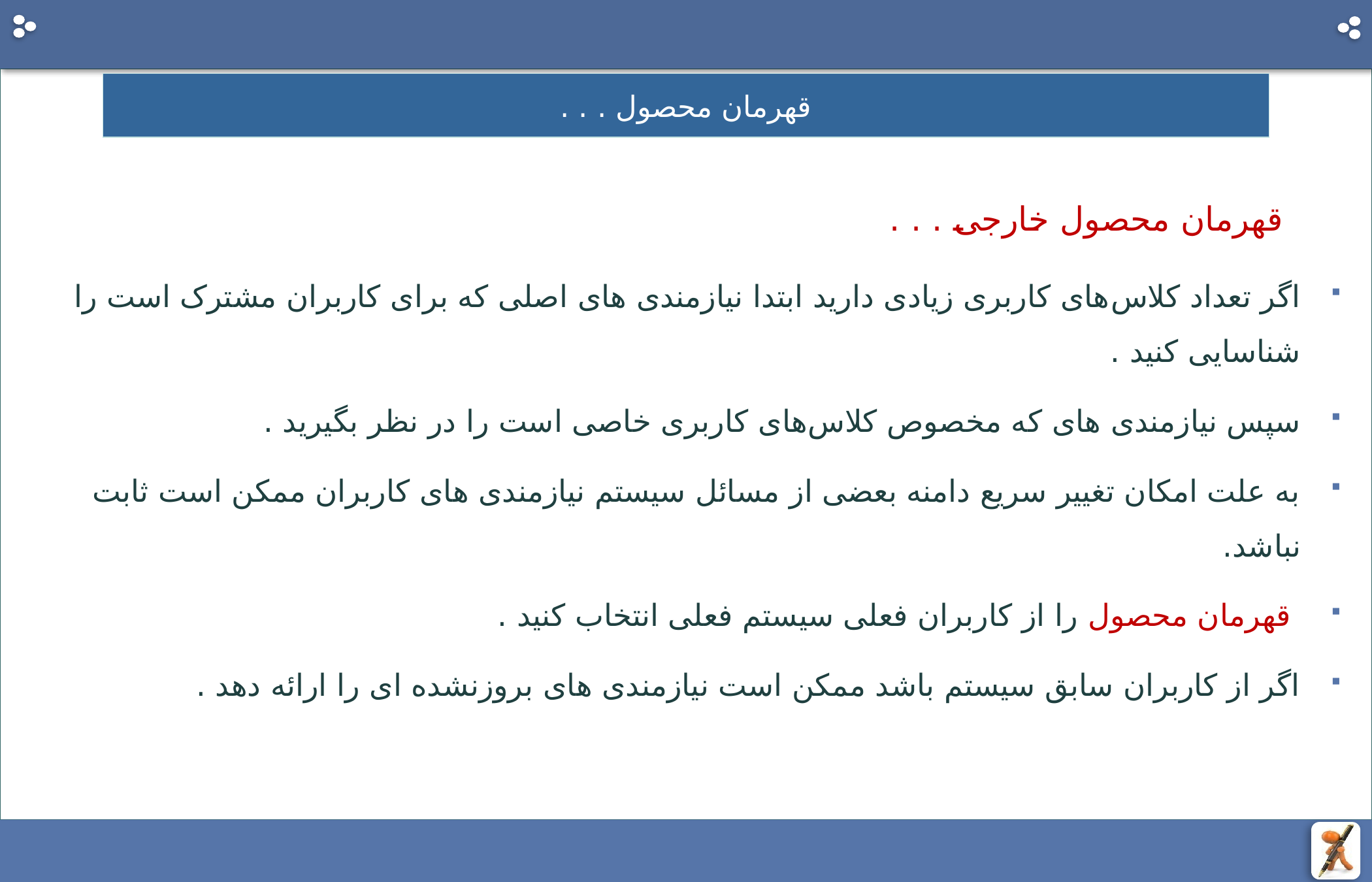

# قهرمان محصول . . .
       قهرمان محصول خارجی . . .
اگر تعداد کلاس‌های کاربری زیادی دارید ابتدا نیازمندی های اصلی که برای کاربران مشترک است را شناسایی کنید .
سپس نیازمندی های که مخصوص کلاس‌های کاربری خاصی است را در نظر بگیرید .
به علت امکان تغییر سریع دامنه بعضی از مسائل سیستم نیازمندی های کاربران ممکن است ثابت نباشد.
 قهرمان محصول را از کاربران فعلی سیستم فعلی انتخاب کنید .
اگر از کاربران سابق سیستم باشد ممکن است نیازمندی های بروزنشده ای را ارائه دهد .